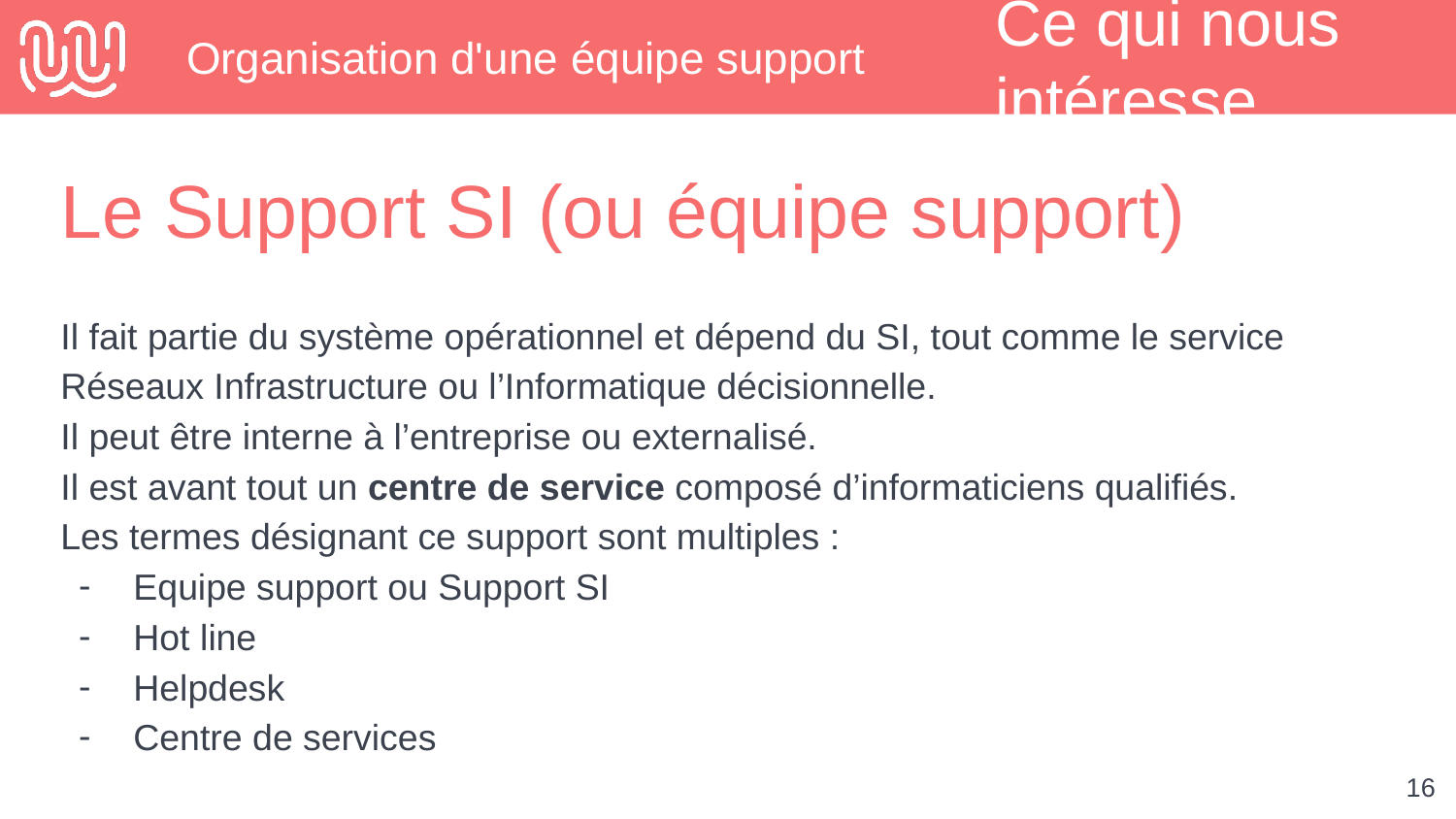

# Organisation d'une équipe support
Ce qui nous intéresse
Le Support SI (ou équipe support)
Il fait partie du système opérationnel et dépend du SI, tout comme le service Réseaux Infrastructure ou l’Informatique décisionnelle.
Il peut être interne à l’entreprise ou externalisé.
Il est avant tout un centre de service composé d’informaticiens qualifiés.
Les termes désignant ce support sont multiples :
Equipe support ou Support SI
Hot line
Helpdesk
Centre de services
16